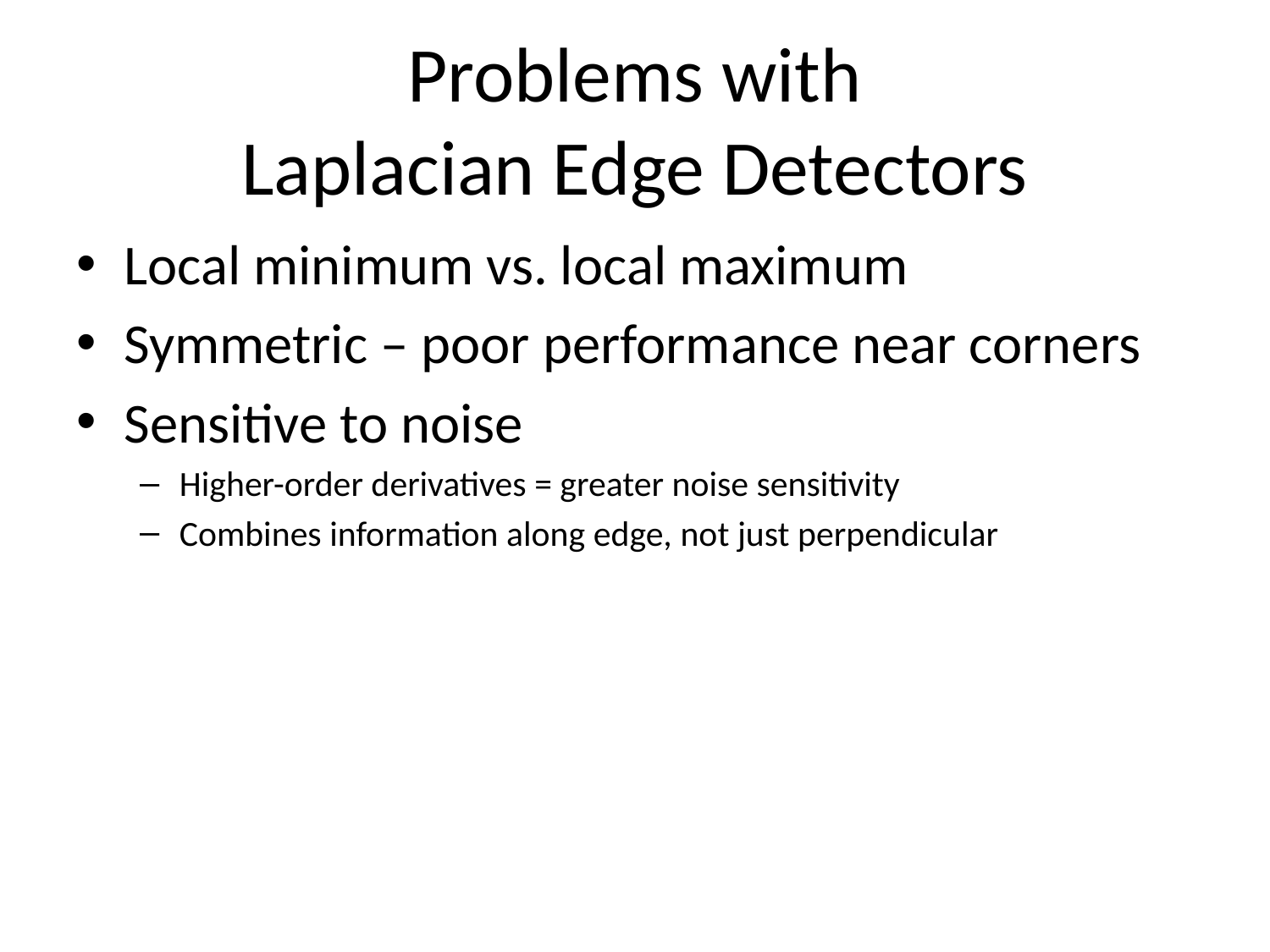

# Problems with Laplacian Edge Detectors
Local minimum vs. local maximum
Symmetric – poor performance near corners
Sensitive to noise
Higher-order derivatives = greater noise sensitivity
Combines information along edge, not just perpendicular